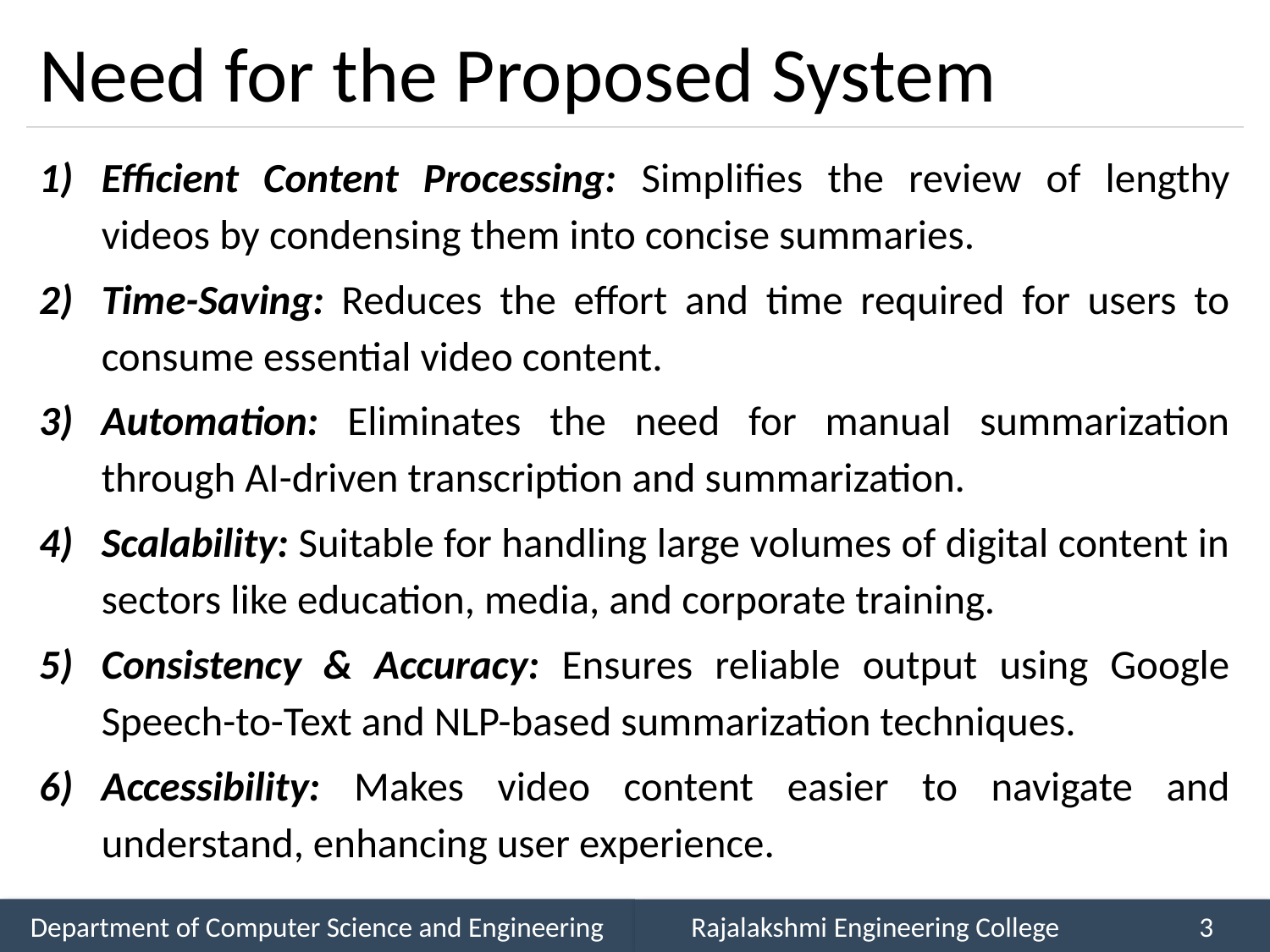

# Need for the Proposed System
Efficient Content Processing: Simplifies the review of lengthy videos by condensing them into concise summaries.
Time-Saving: Reduces the effort and time required for users to consume essential video content.
Automation: Eliminates the need for manual summarization through AI-driven transcription and summarization.
Scalability: Suitable for handling large volumes of digital content in sectors like education, media, and corporate training.
Consistency & Accuracy: Ensures reliable output using Google Speech-to-Text and NLP-based summarization techniques.
Accessibility: Makes video content easier to navigate and understand, enhancing user experience.